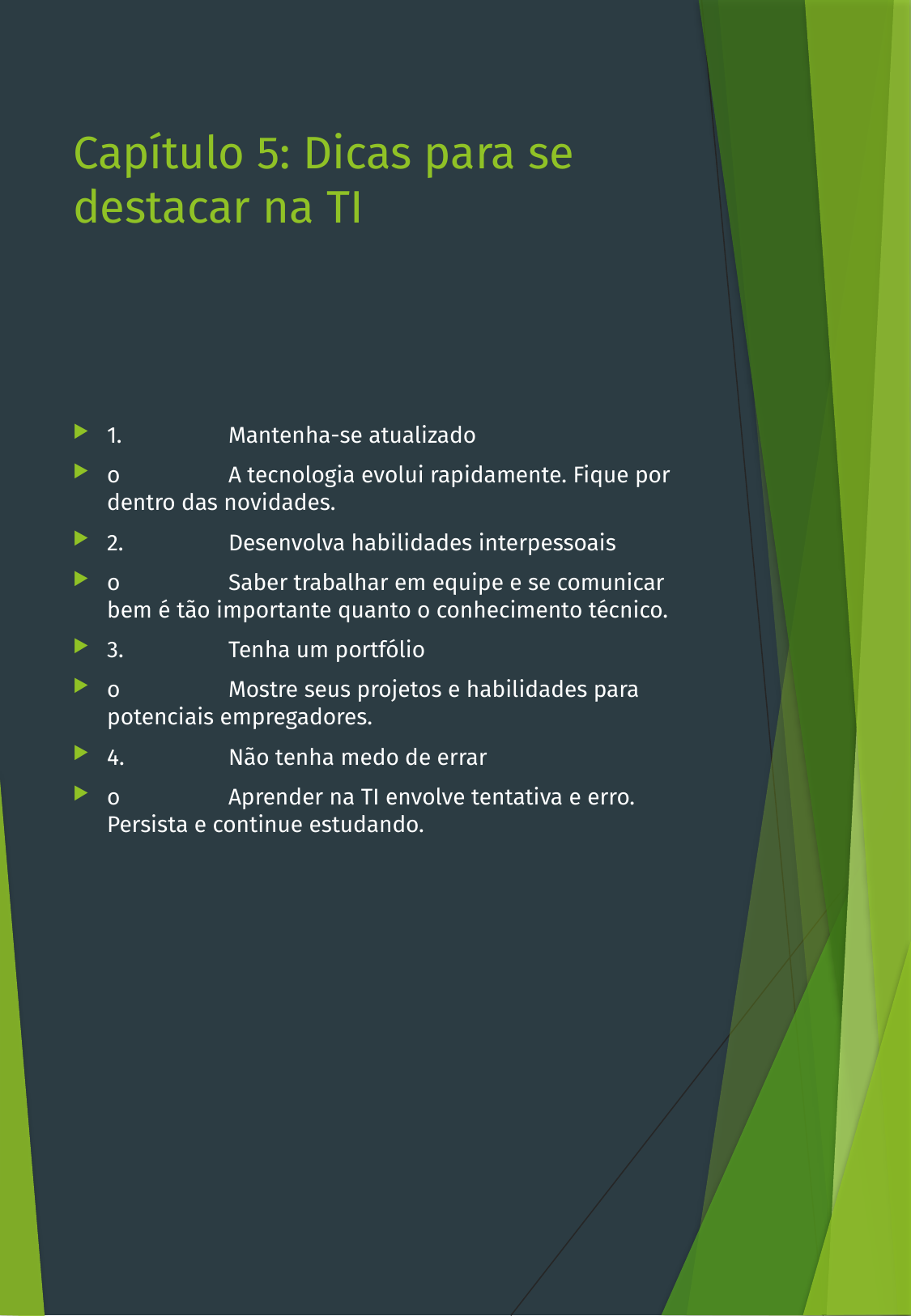

# Capítulo 5: Dicas para se destacar na TI
1.	Mantenha-se atualizado
o	A tecnologia evolui rapidamente. Fique por dentro das novidades.
2.	Desenvolva habilidades interpessoais
o	Saber trabalhar em equipe e se comunicar bem é tão importante quanto o conhecimento técnico.
3.	Tenha um portfólio
o	Mostre seus projetos e habilidades para potenciais empregadores.
4.	Não tenha medo de errar
o	Aprender na TI envolve tentativa e erro. Persista e continue estudando.